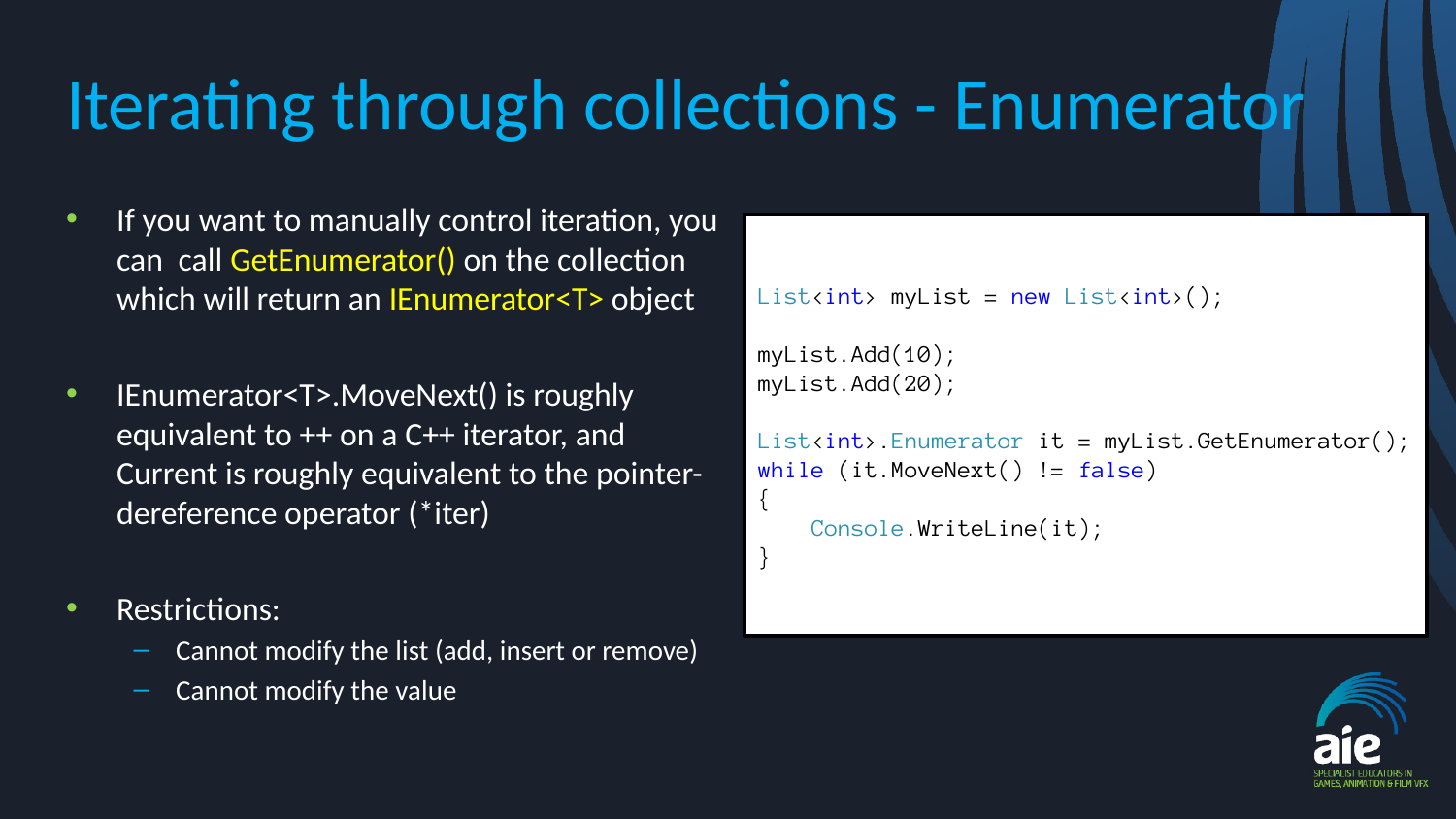

# Iterating through collections - Enumerator
If you want to manually control iteration, you can  call GetEnumerator() on the collection which will return an IEnumerator<T> object

IEnumerator<T>.MoveNext() is roughly equivalent to ++ on a C++ iterator, and Current is roughly equivalent to the pointer-dereference operator (*iter)

Restrictions:
Cannot modify the list (add, insert or remove)
Cannot modify the value

List<int> myList = new List<int>();

myList.Add(10);
myList.Add(20);

List<int>.Enumerator it = myList.GetEnumerator();
while (it.MoveNext() != false)
{
    Console.WriteLine(it);
}